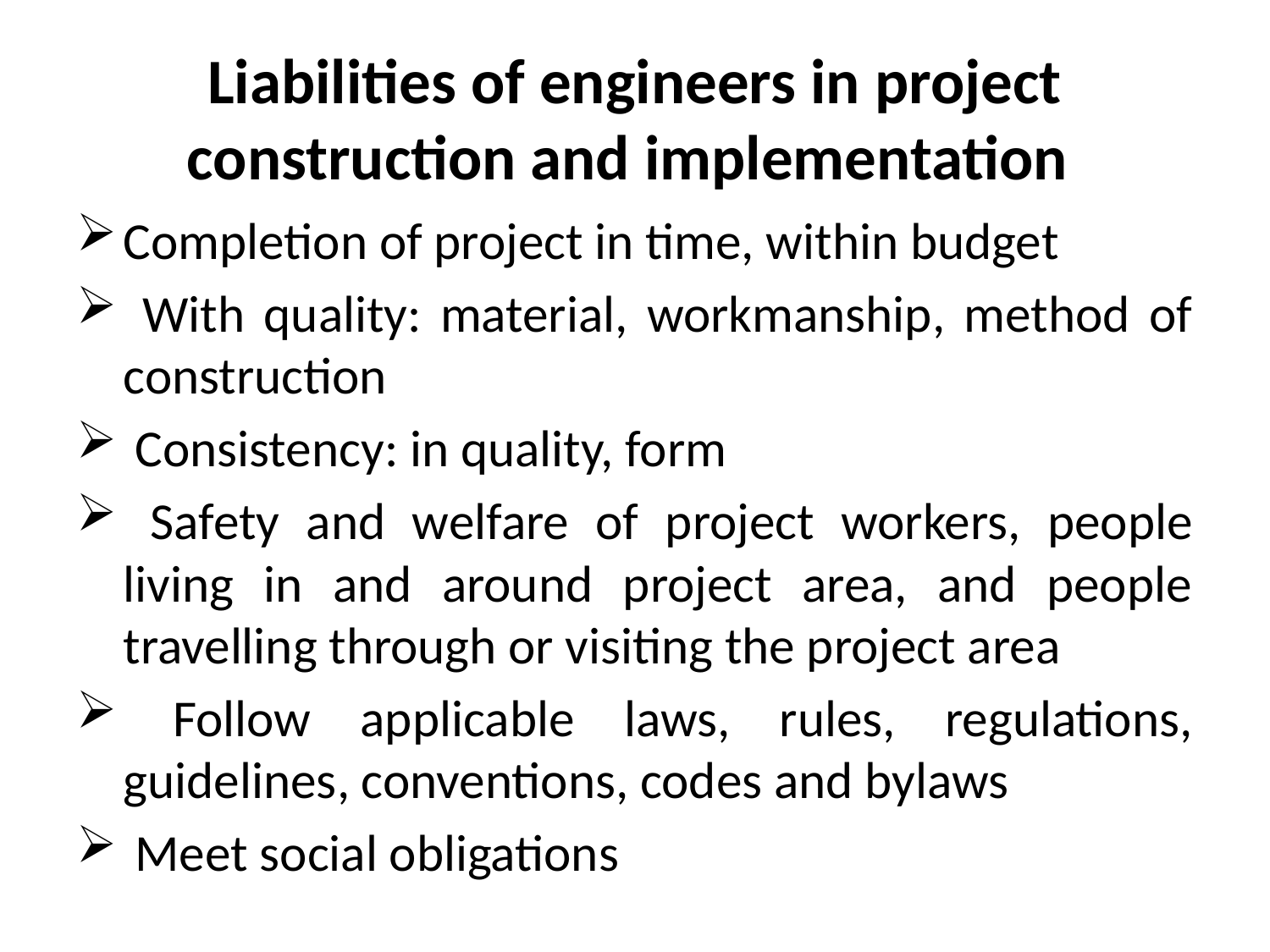

# Liabilities of engineers in project construction and implementation
Completion of project in time, within budget
 With quality: material, workmanship, method of construction
 Consistency: in quality, form
 Safety and welfare of project workers, people living in and around project area, and people travelling through or visiting the project area
 Follow applicable laws, rules, regulations, guidelines, conventions, codes and bylaws
 Meet social obligations